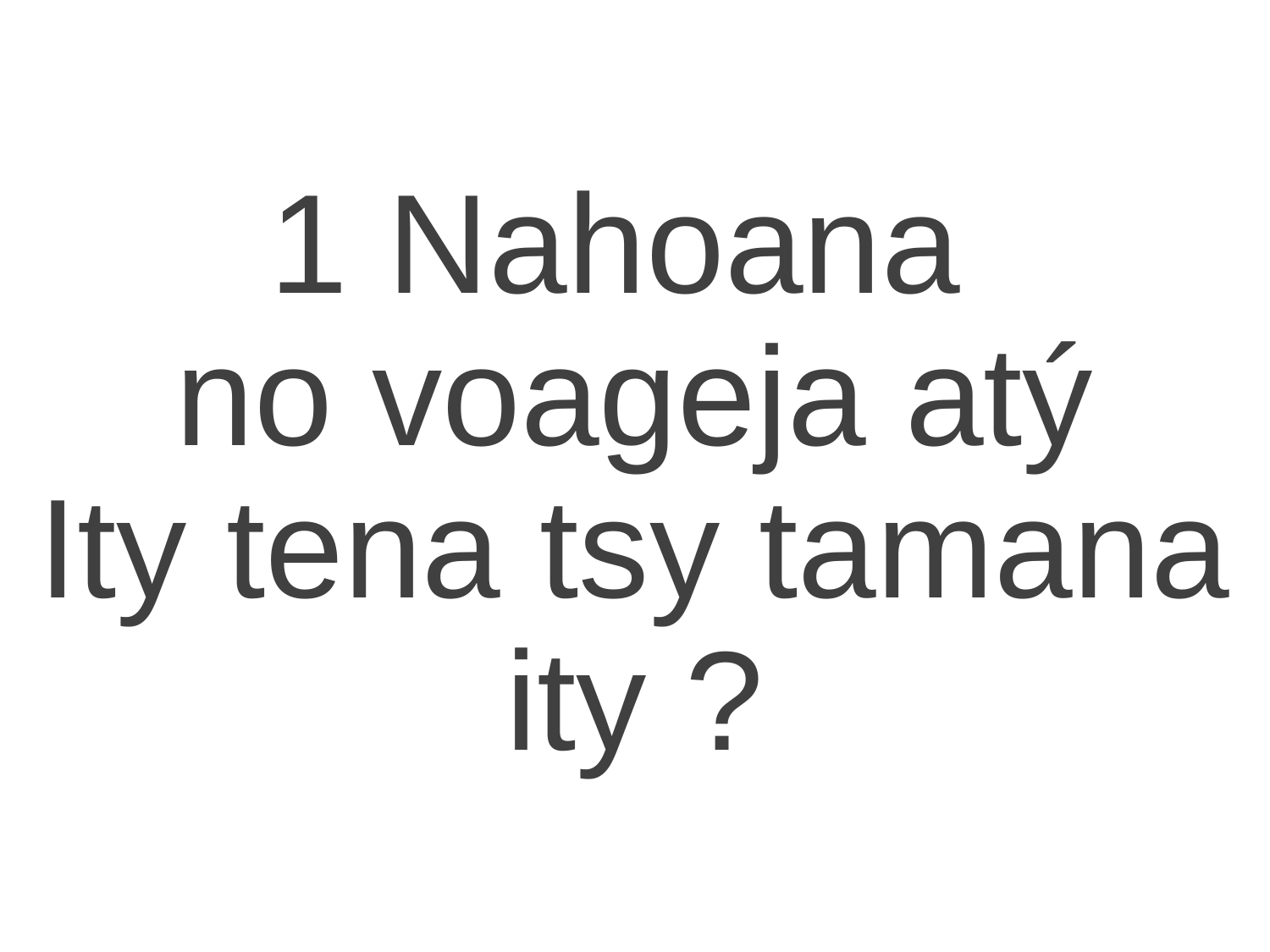

1 Nahoana
no voageja atý
Ity tena tsy tamana ity ?